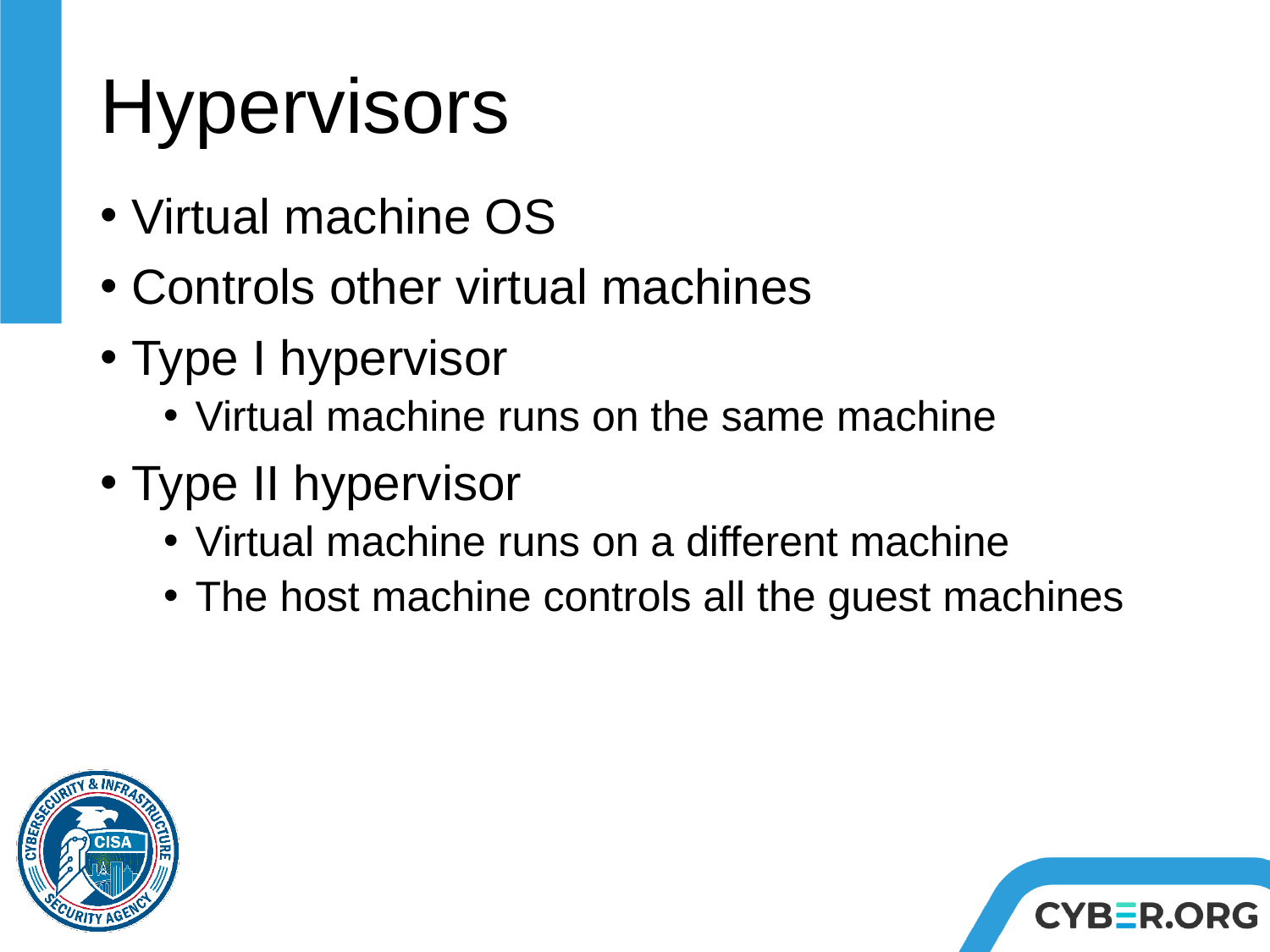

# Hypervisors
Virtual machine OS
Controls other virtual machines
Type I hypervisor
Virtual machine runs on the same machine
Type II hypervisor
Virtual machine runs on a different machine
The host machine controls all the guest machines